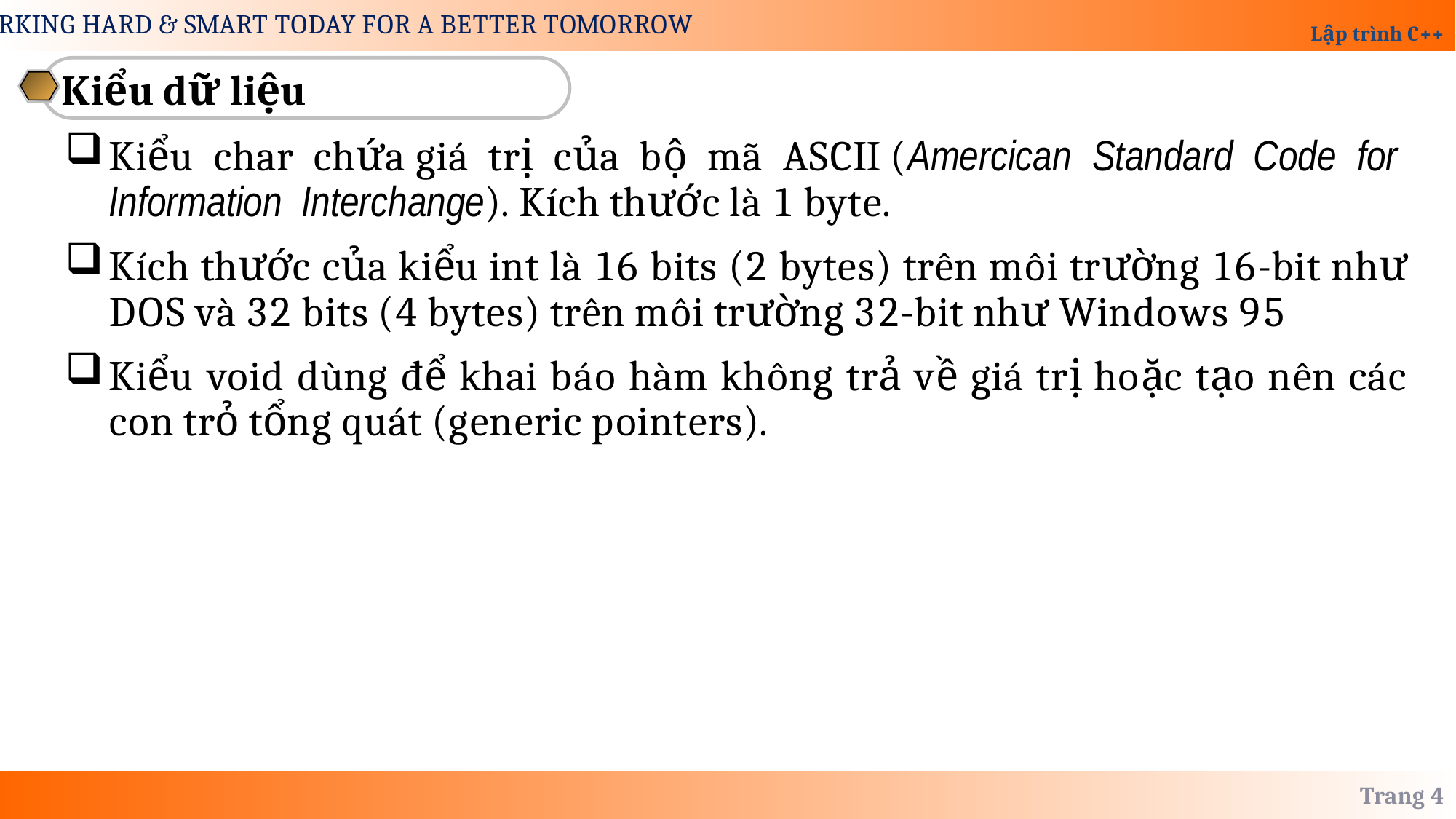

Kiểu dữ liệu

Kiểu  char  chứa giá  trị  của  bộ  mã  ASCII (Amercican  Standard  Code  for  Information  Interchange). Kích thước là 1 byte.
Kích thước của kiểu int là 16 bits (2 bytes) trên môi trường 16-bit như DOS và 32 bits (4 bytes) trên môi trường 32-bit như Windows 95
Kiểu void dùng để khai báo hàm không trả về giá trị hoặc tạo nên các con trỏ tổng quát (generic pointers).
Trang 4